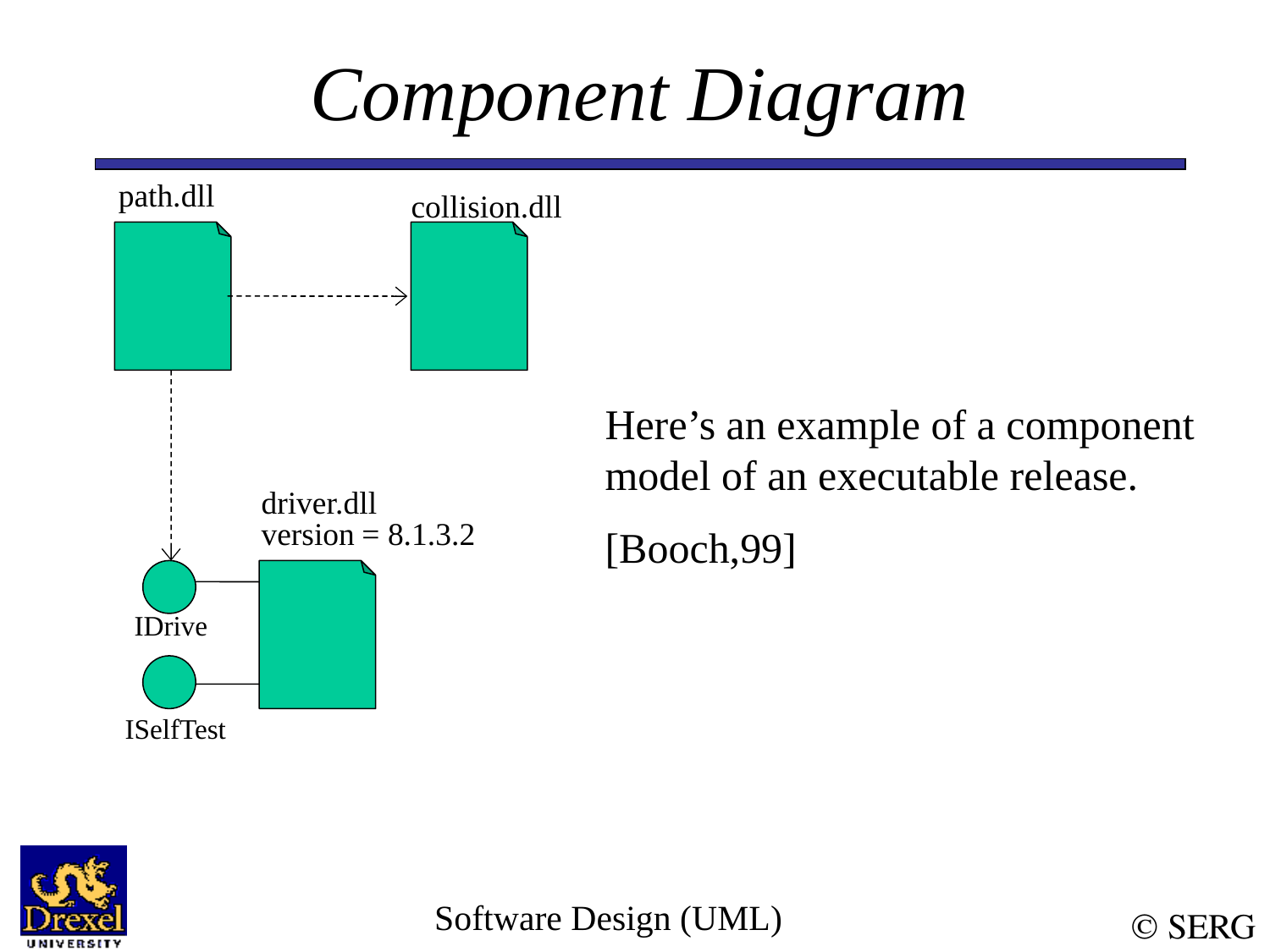

# Component Diagram
path.dll
collision.dll

driver.dll
version = 8.1.3.2

IDrive

ISelfTest
Here’s an example of a component model of an executable release.
[Booch,99]
Software Design (UML)